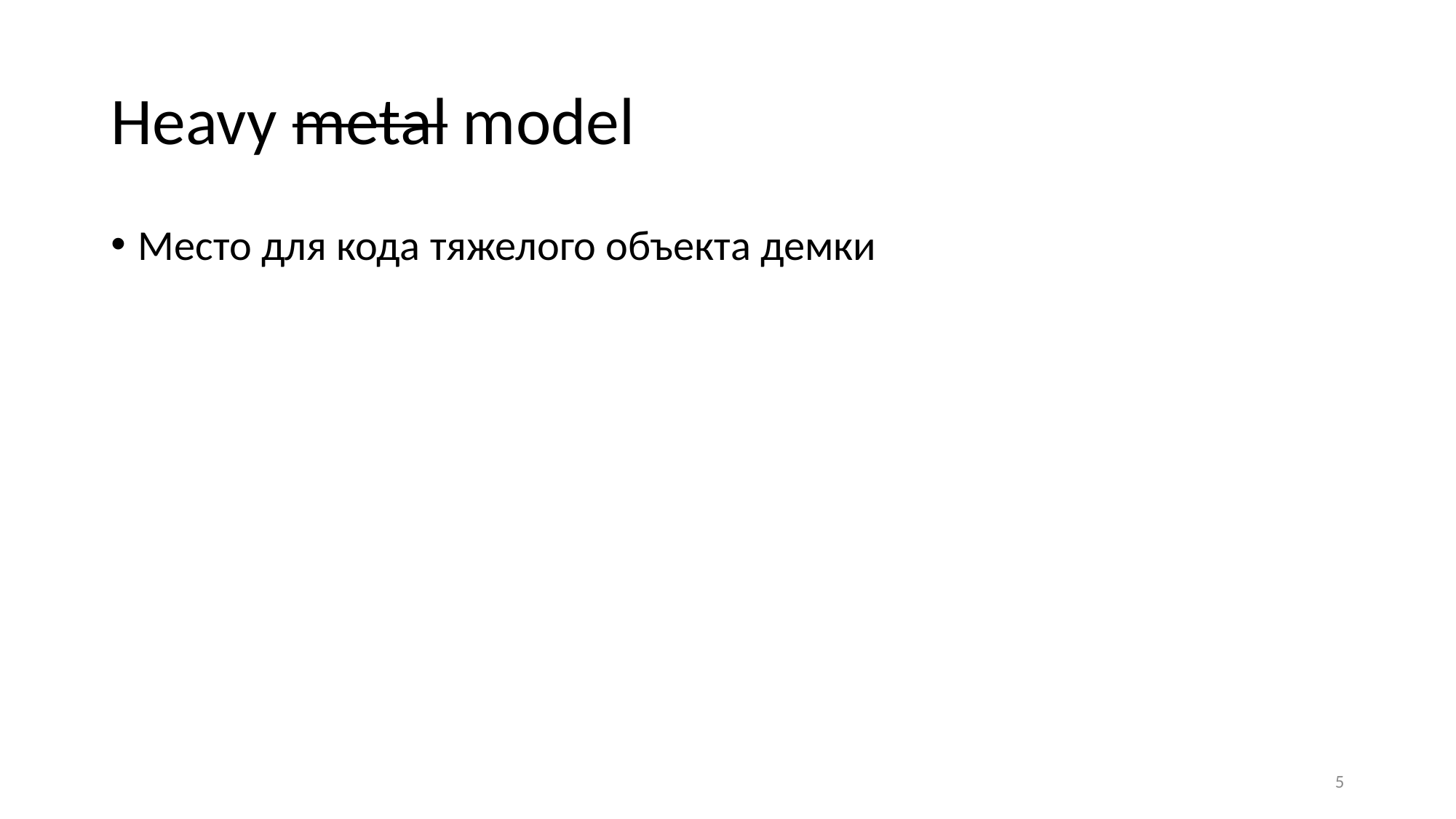

# Heavy metal model
Место для кода тяжелого объекта демки
5